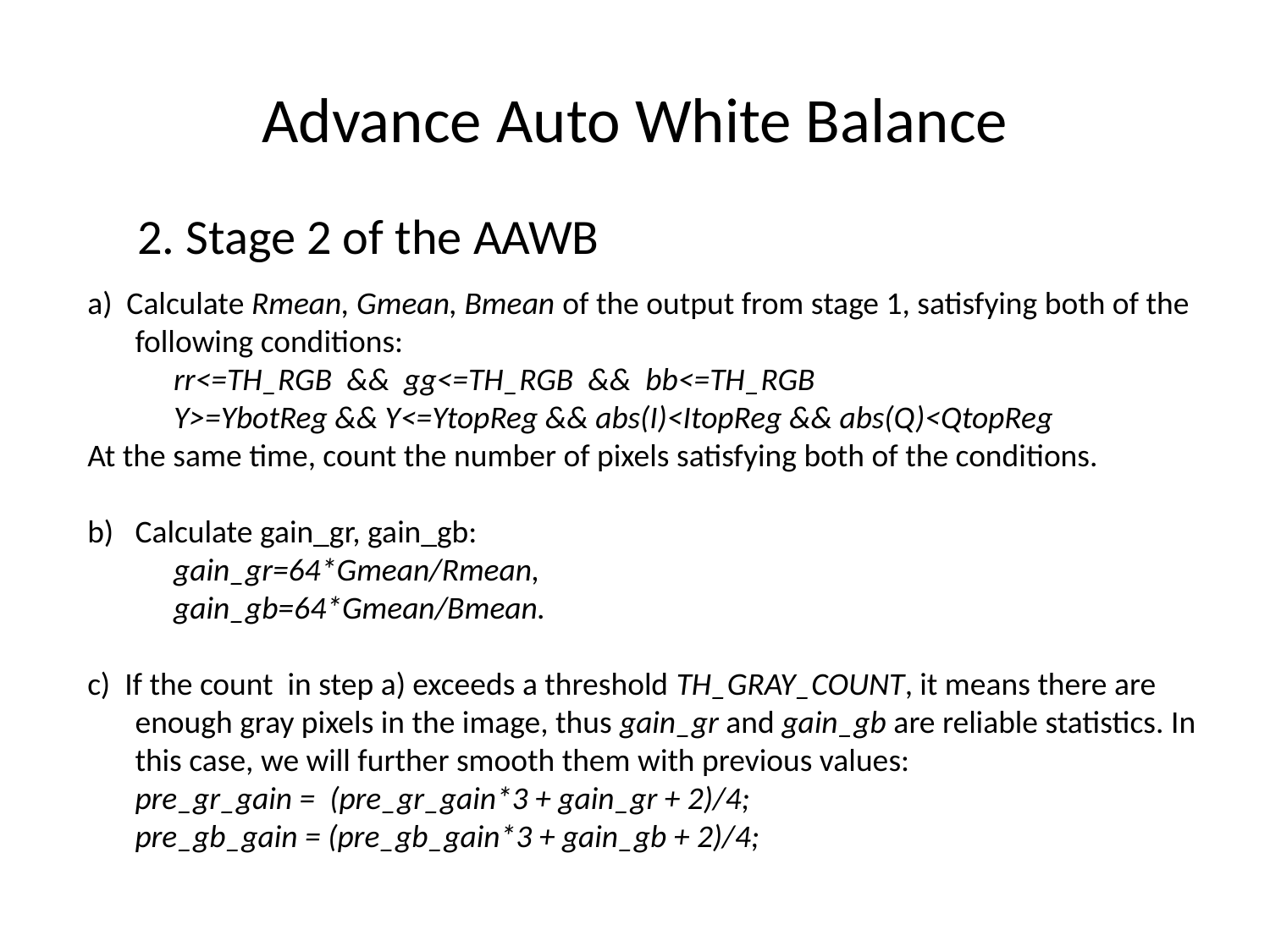

# Advance Auto White Balance
2. Stage 2 of the AAWB
a)  Calculate Rmean, Gmean, Bmean of the output from stage 1, satisfying both of the following conditions:
            rr<=TH_RGB  &&  gg<=TH_RGB  &&  bb<=TH_RGB
            Y>=YbotReg && Y<=YtopReg && abs(I)<ItopReg && abs(Q)<QtopReg
At the same time, count the number of pixels satisfying both of the conditions.

b)   Calculate gain_gr, gain_gb:
            gain_gr=64*Gmean/Rmean,
            gain_gb=64*Gmean/Bmean.

c)  If the count  in step a) exceeds a threshold TH_GRAY_COUNT, it means there are enough gray pixels in the image, thus gain_gr and gain_gb are reliable statistics. In this case, we will further smooth them with previous values:
	pre_gr_gain =  (pre_gr_gain*3 + gain_gr + 2)/4;
	pre_gb_gain = (pre_gb_gain*3 + gain_gb + 2)/4;